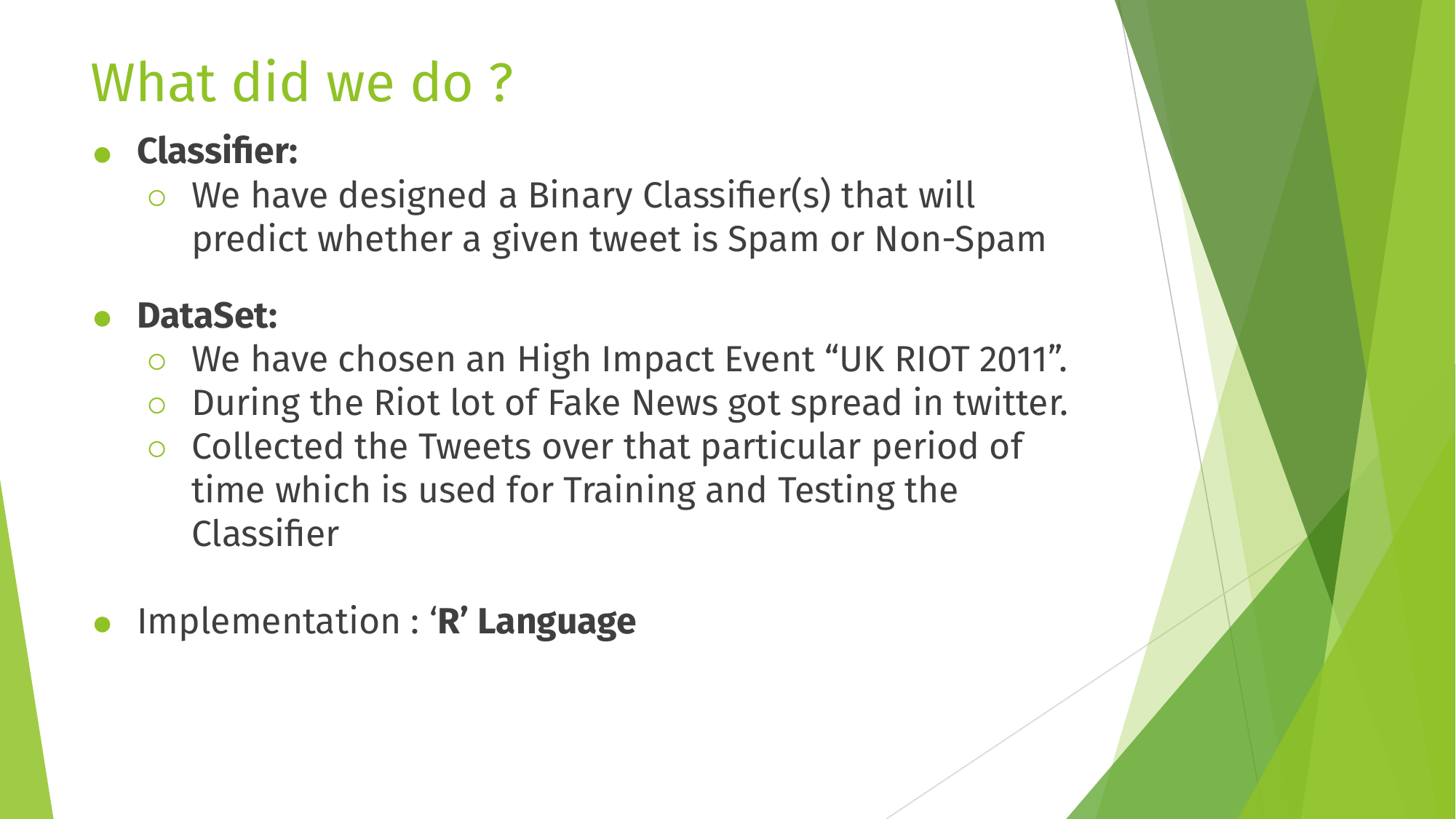

# What did we do ?
Classifier:
We have designed a Binary Classifier(s) that will predict whether a given tweet is Spam or Non-Spam

DataSet:
We have chosen an High Impact Event “UK RIOT 2011”.
During the Riot lot of Fake News got spread in twitter.
Collected the Tweets over that particular period of time which is used for Training and Testing the Classifier

Implementation : ‘R’ Language